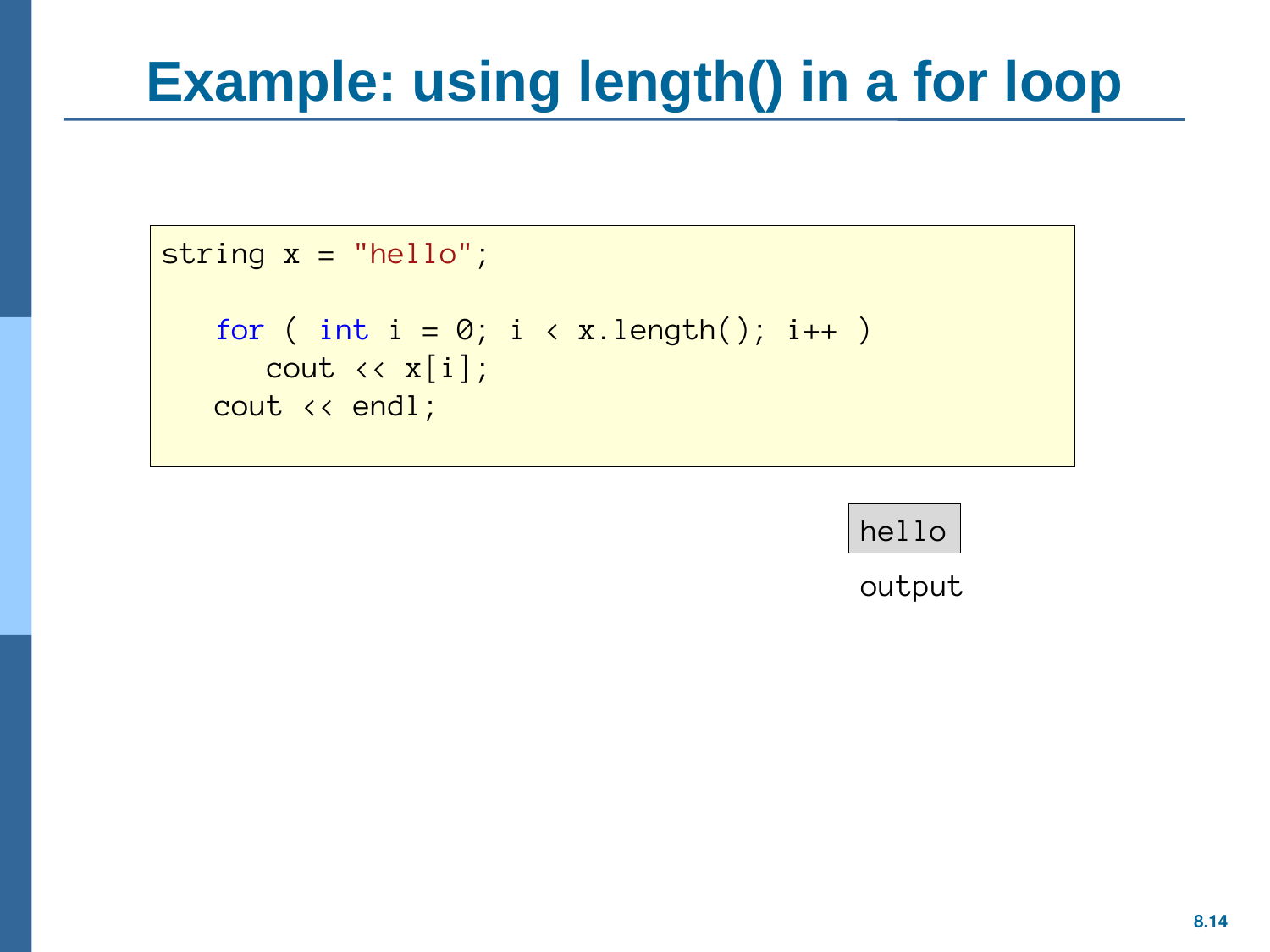

# Example: using length() in a for loop
string x = "hello";

   for ( int i = 0; i < x.length(); i++ )
      cout << x[i];
   cout << endl;

hello
output